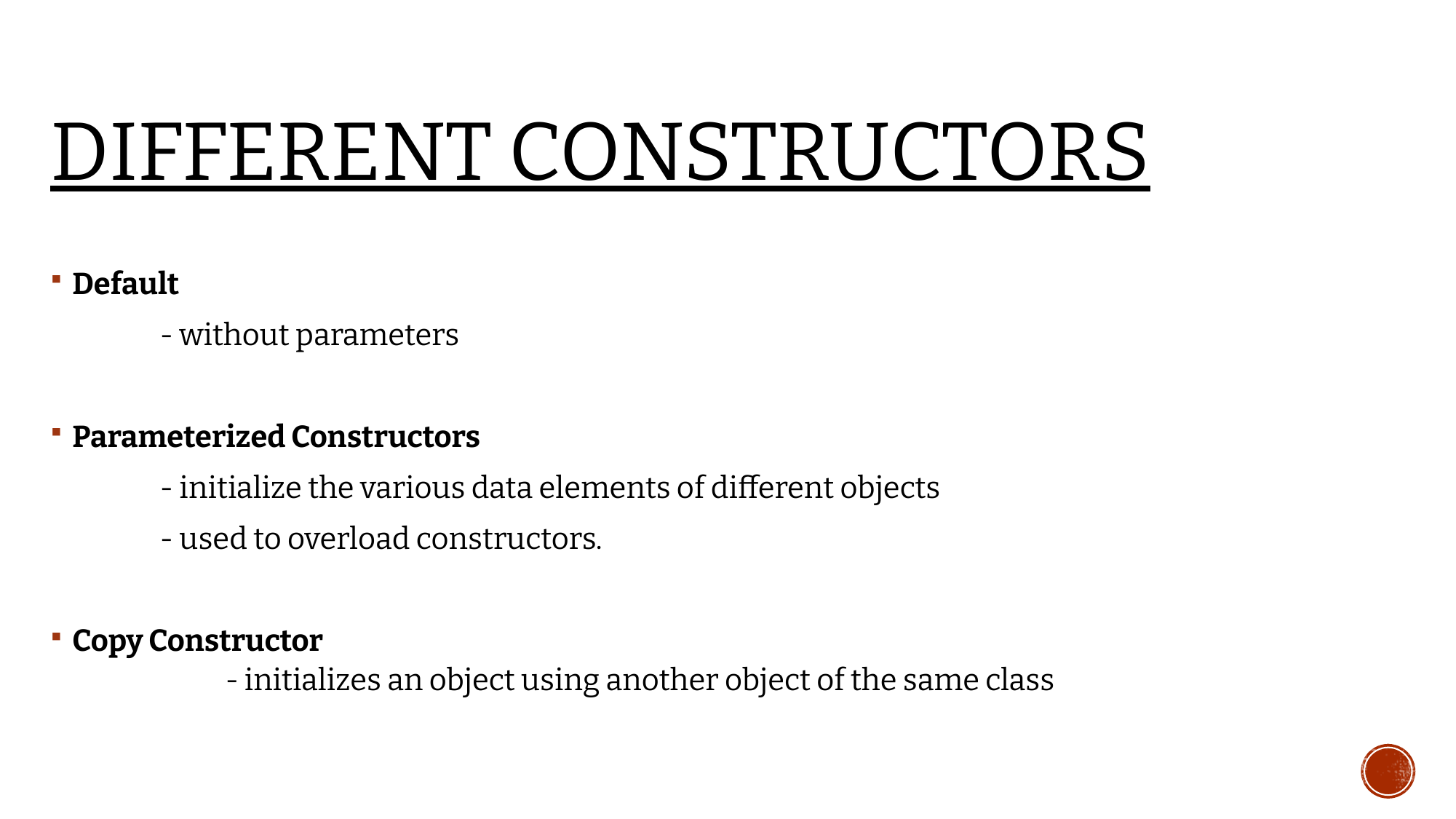

# Different Constructors
Default
	- without parameters

Parameterized Constructors
	- initialize the various data elements of different objects
	- used to overload constructors.

Copy Constructor
	- initializes an object using another object of the same class